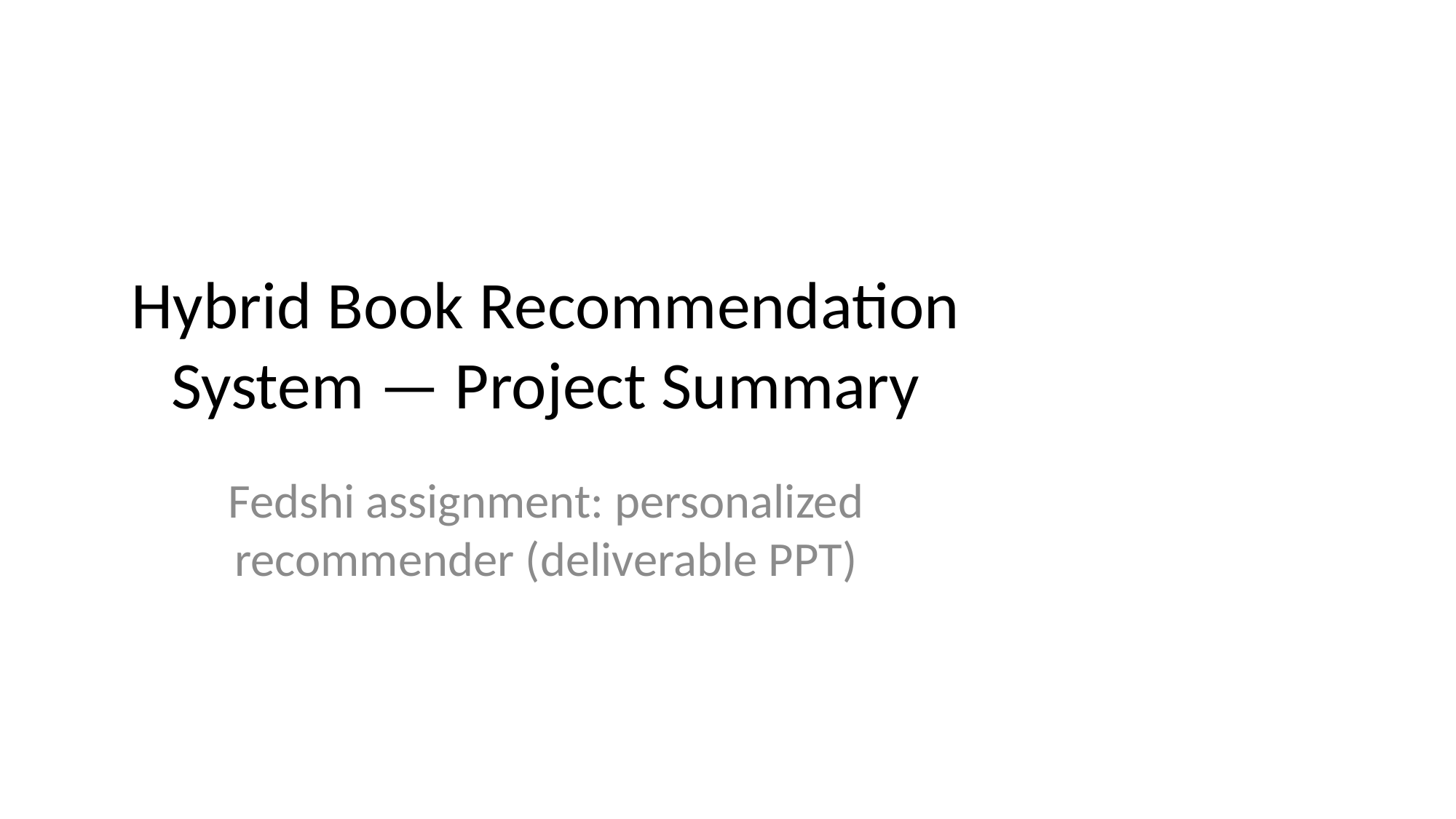

# Hybrid Book Recommendation System — Project Summary
Fedshi assignment: personalized recommender (deliverable PPT)